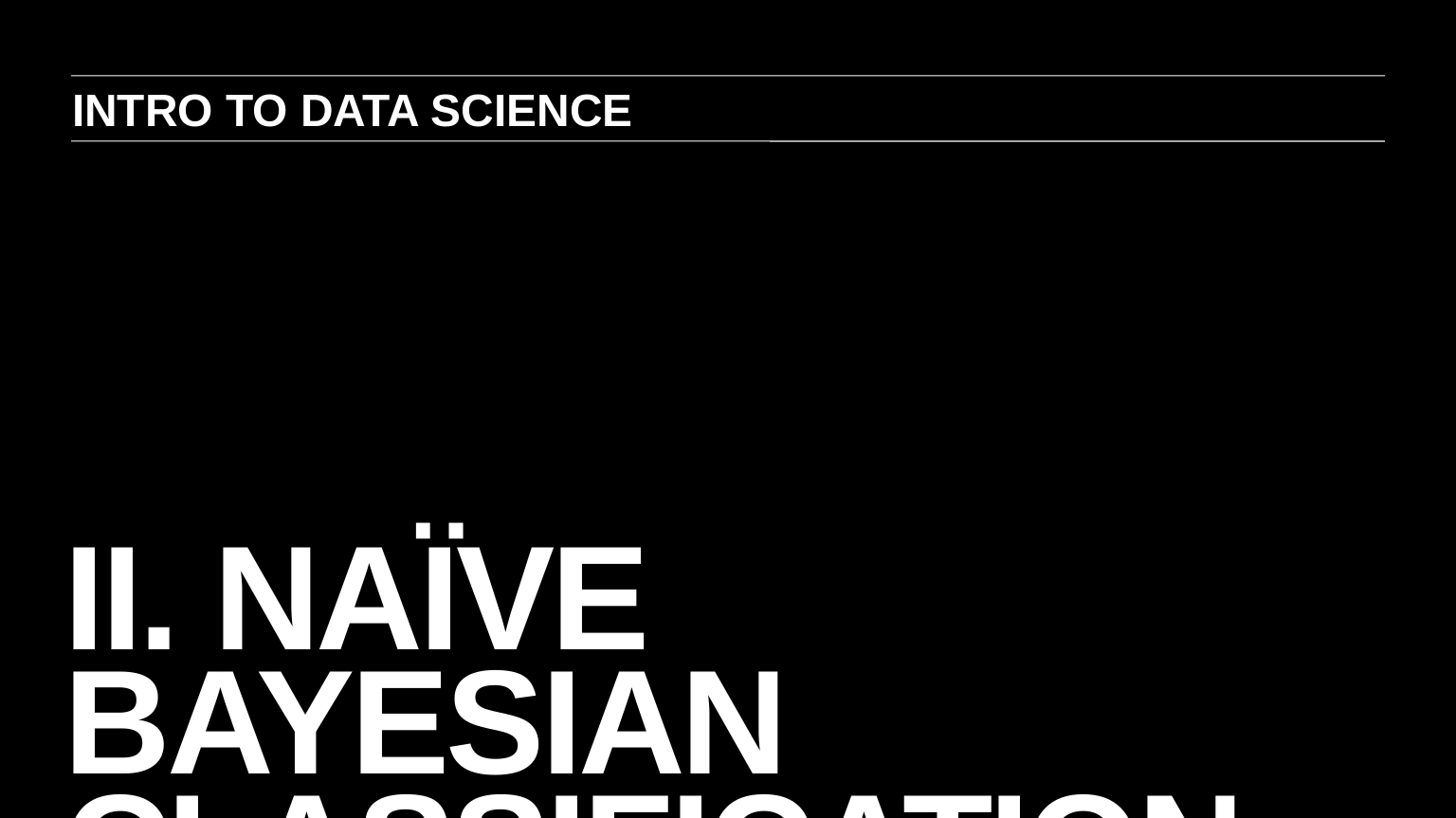

INTRO TO DATA SCIENCE
# II. Naïve bayesian classification